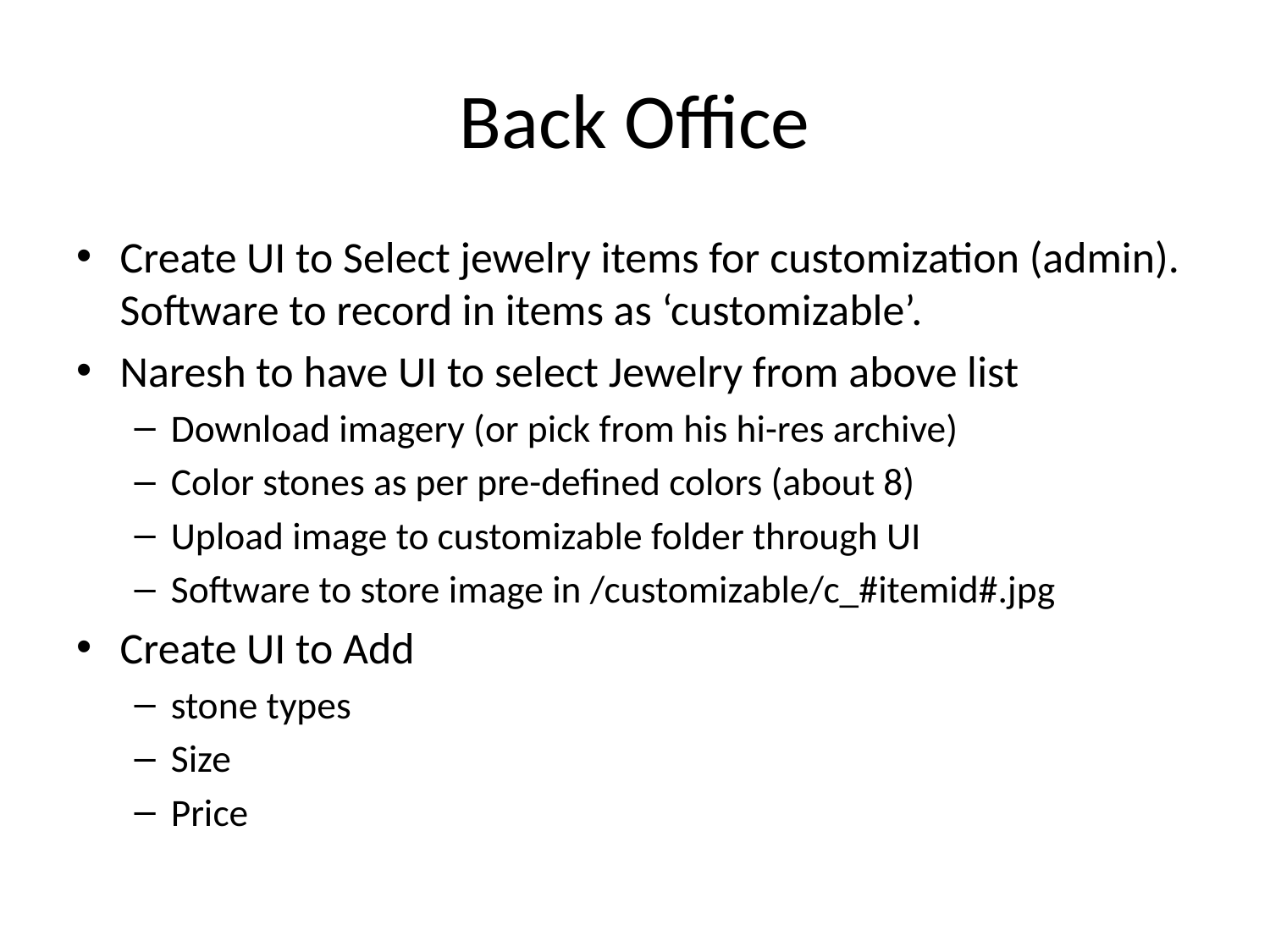

# Back Office
Create UI to Select jewelry items for customization (admin). Software to record in items as ‘customizable’.
Naresh to have UI to select Jewelry from above list
Download imagery (or pick from his hi-res archive)
Color stones as per pre-defined colors (about 8)
Upload image to customizable folder through UI
Software to store image in /customizable/c_#itemid#.jpg
Create UI to Add
stone types
Size
Price